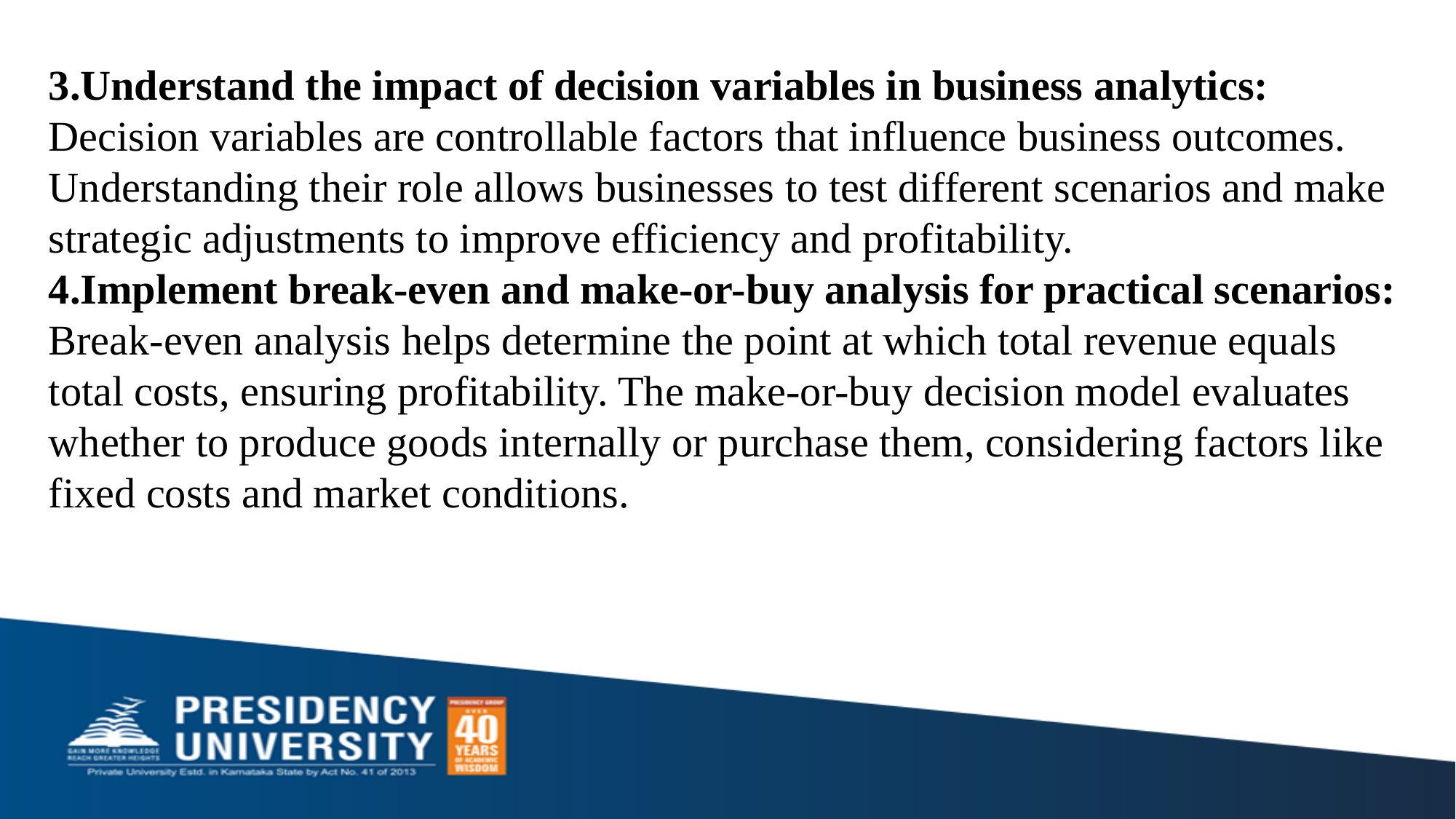

3.Understand the impact of decision variables in business analytics:
Decision variables are controllable factors that influence business outcomes. Understanding their role allows businesses to test different scenarios and make strategic adjustments to improve efficiency and profitability.
4.Implement break-even and make-or-buy analysis for practical scenarios:
Break-even analysis helps determine the point at which total revenue equals total costs, ensuring profitability. The make-or-buy decision model evaluates whether to produce goods internally or purchase them, considering factors like fixed costs and market conditions.